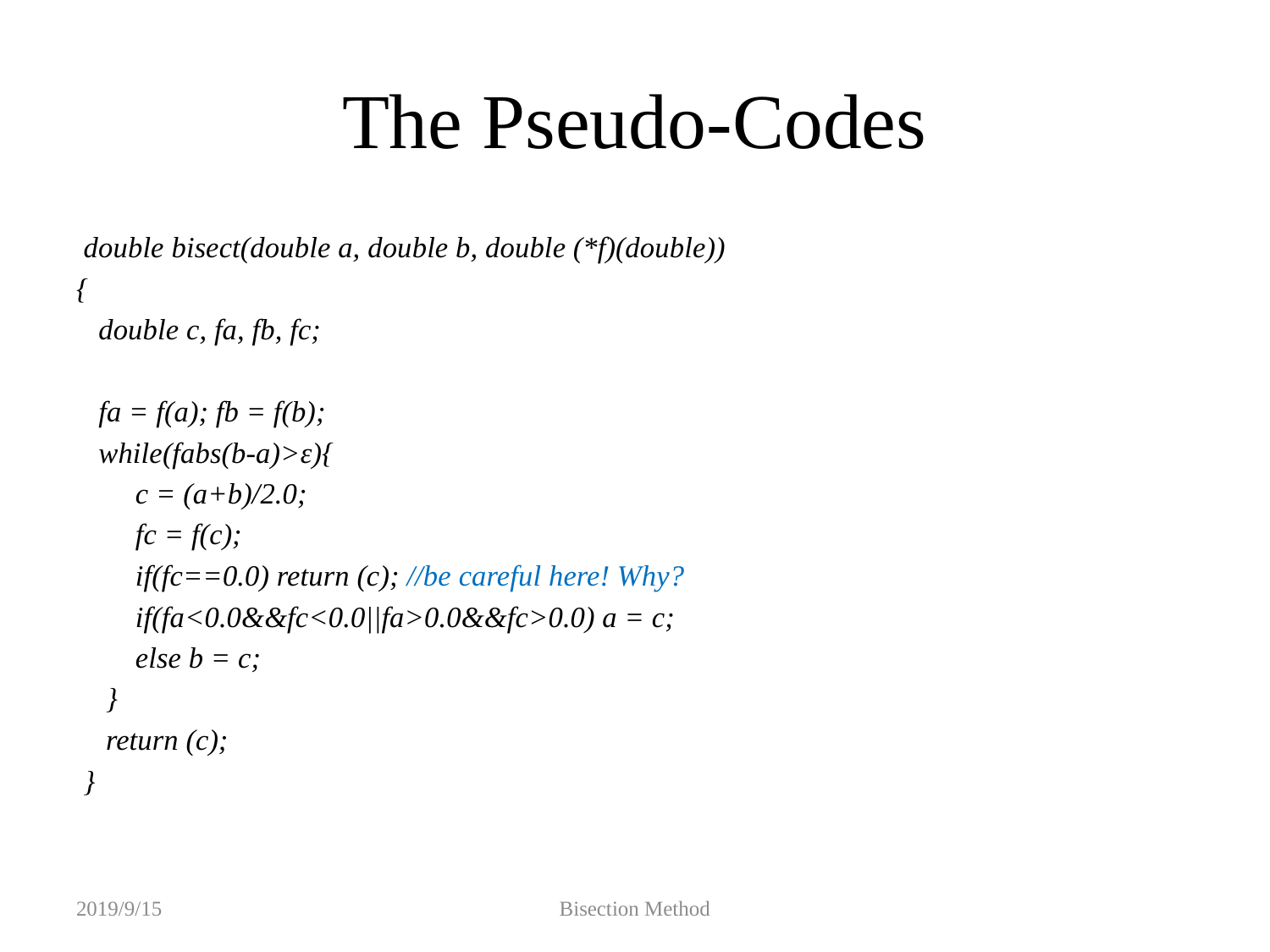

# The Pseudo-Codes
 double bisect(double a, double b, double (*f)(double))
{
   double c, fa, fb, fc;

   fa = f(a); fb = f(b);
   while(fabs(b-a)>ε){
        c = (a+b)/2.0;
        fc = f(c);
        if(fc==0.0) return (c); //be careful here! Why?
        if(fa<0.0&&fc<0.0||fa>0.0&&fc>0.0) a = c;
        else b = c;
    }
    return (c);
 }

2019/9/15
Bisection Method